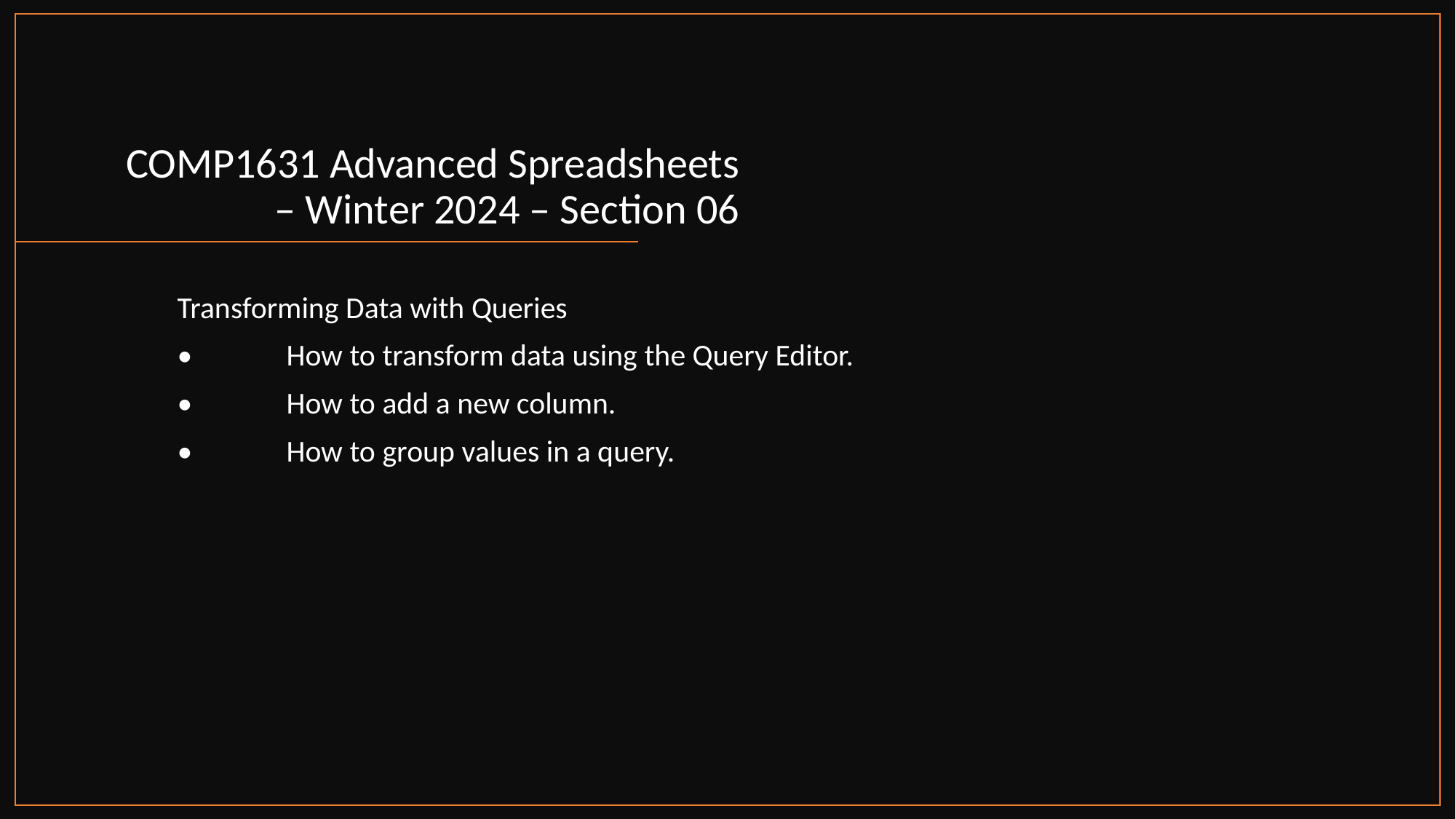

# COMP1631 Advanced Spreadsheets – Winter 2024 – Section 06
Transforming Data with Queries
•	How to transform data using the Query Editor.
•	How to add a new column.
•	How to group values in a query.